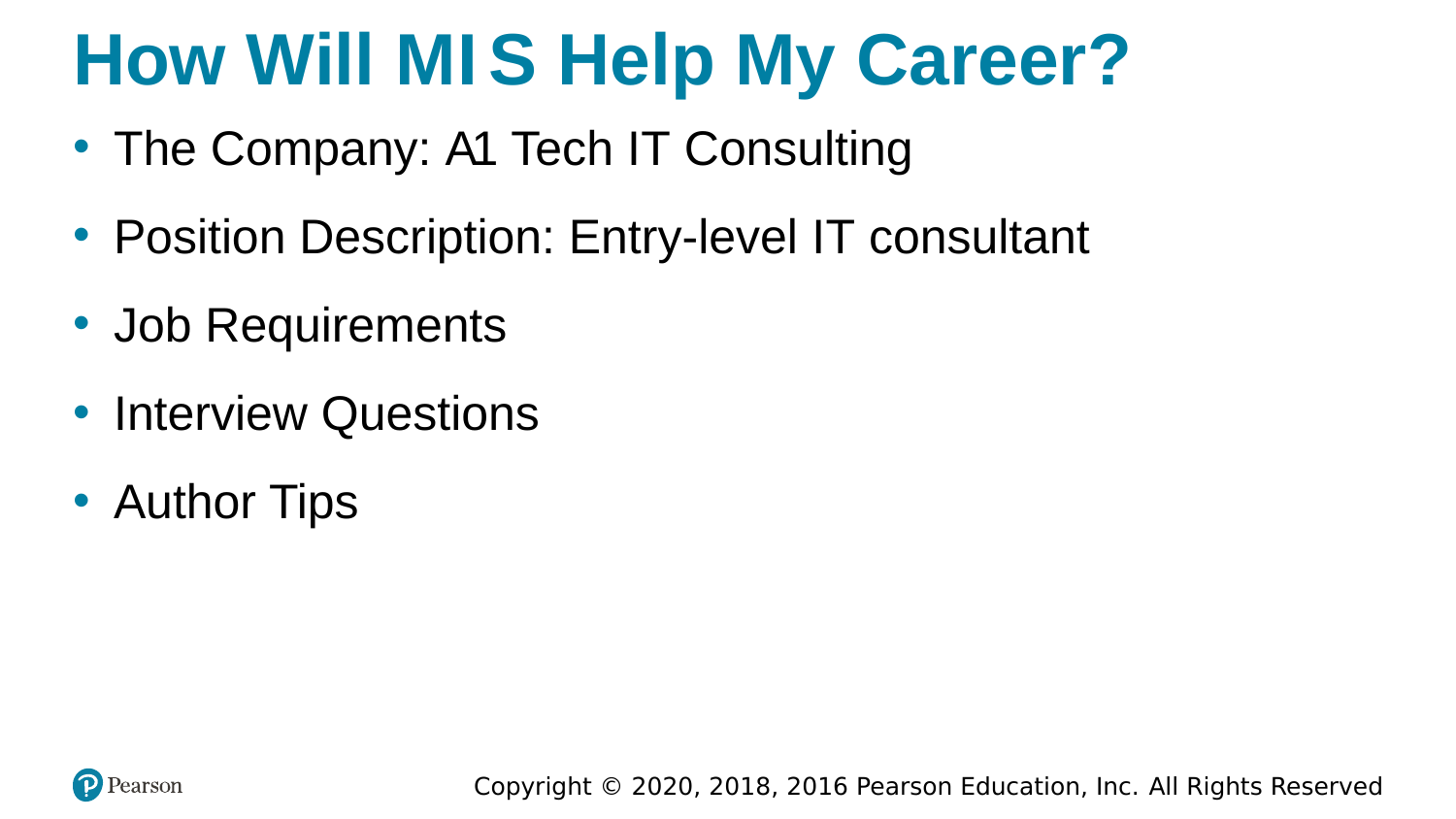

# How Will M I S Help My Career?
The Company: A1 Tech I T Consulting
Position Description: Entry-level I T consultant
Job Requirements
Interview Questions
Author Tips